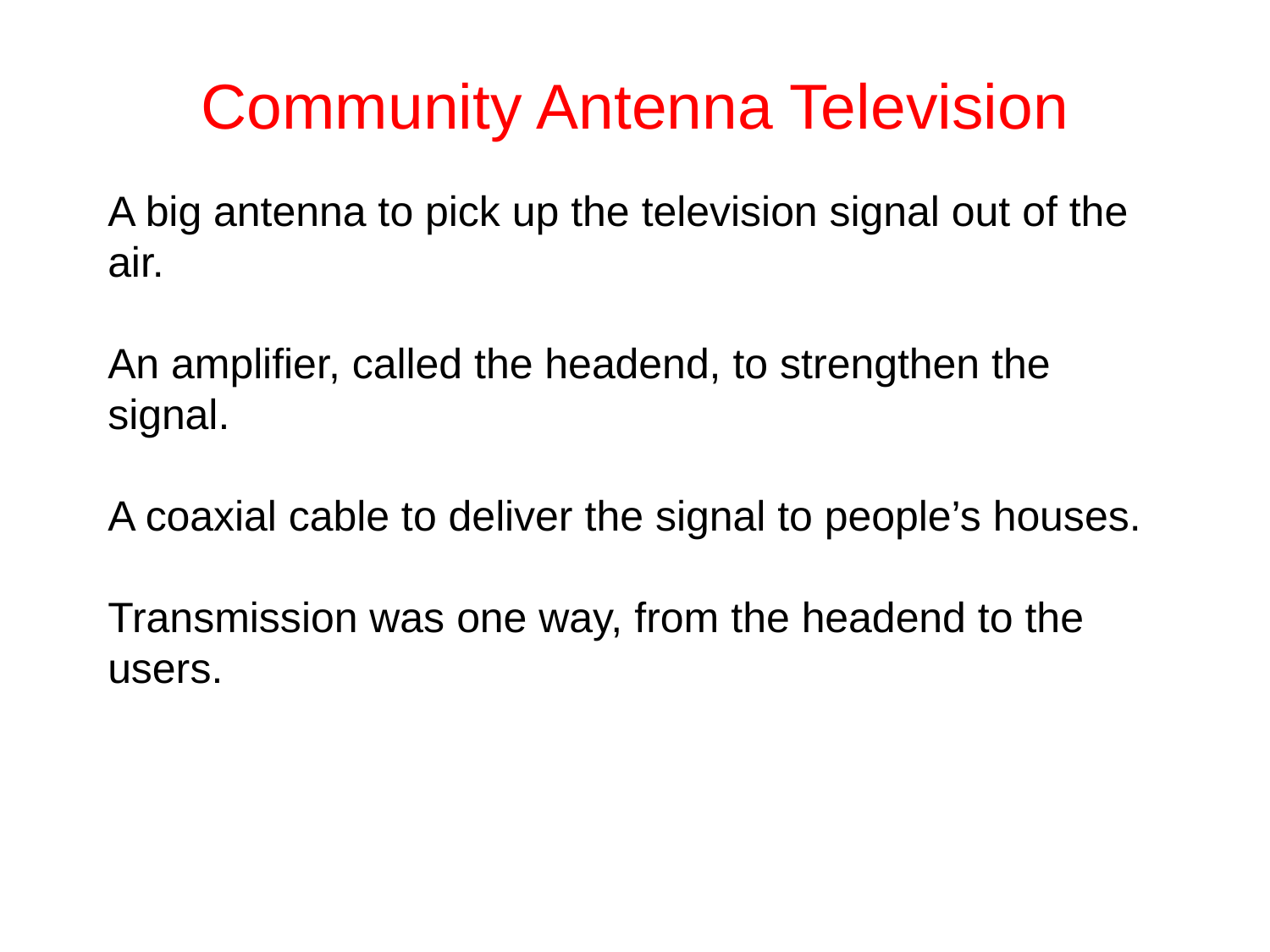

# Community Antenna Television
A big antenna to pick up the television signal out of the air.

An amplifier, called the headend, to strengthen the signal.

A coaxial cable to deliver the signal to people’s houses.

Transmission was one way, from the headend to the users.